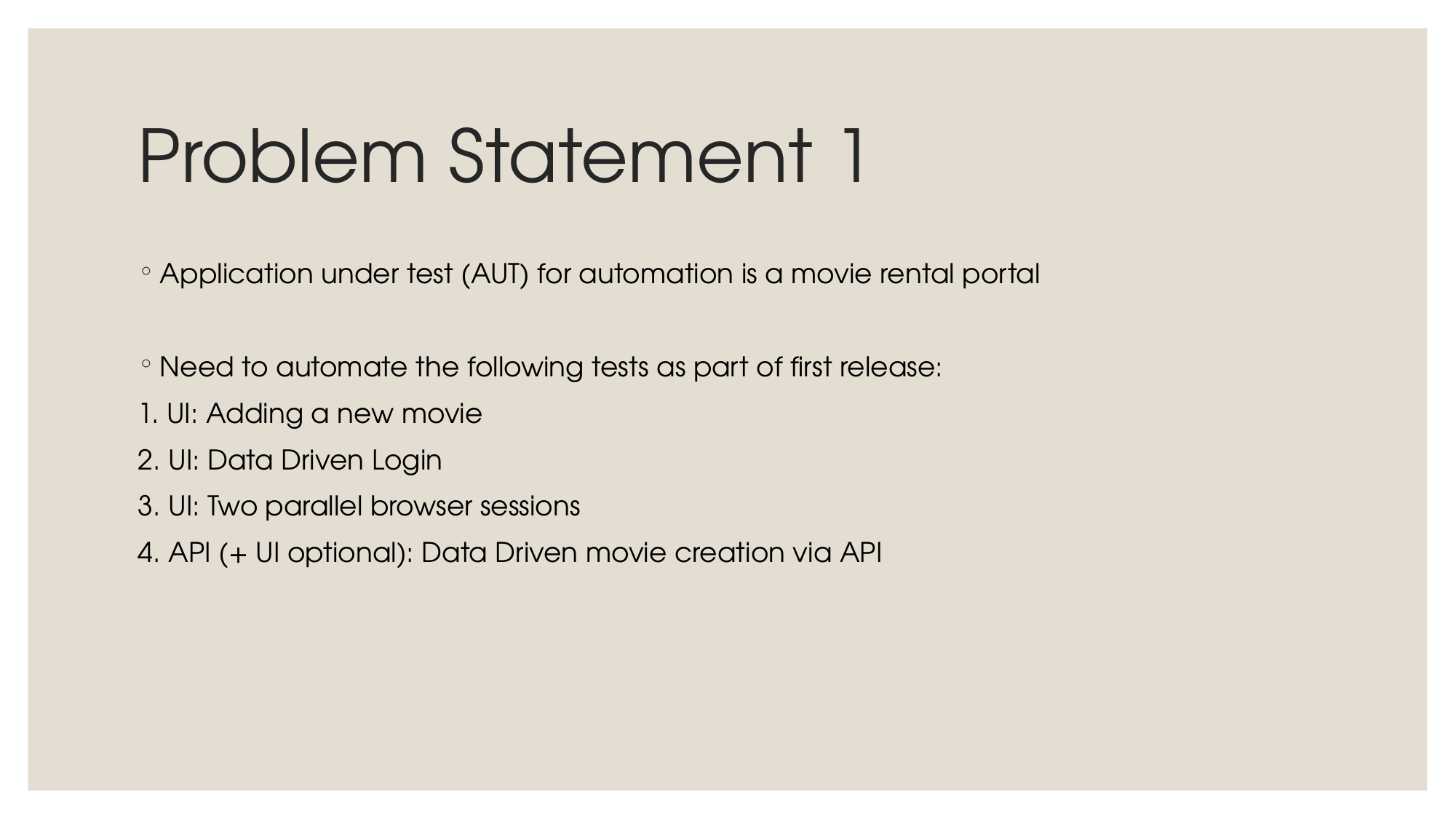

# Problem Statement 1
Application under test (AUT) for automation is a movie rental portal

Need to automate the following tests as part of first release:
1. UI: Adding a new movie
2. UI: Data Driven Login
3. UI: Two parallel browser sessions
4. API (+ UI optional): Data Driven movie creation via API